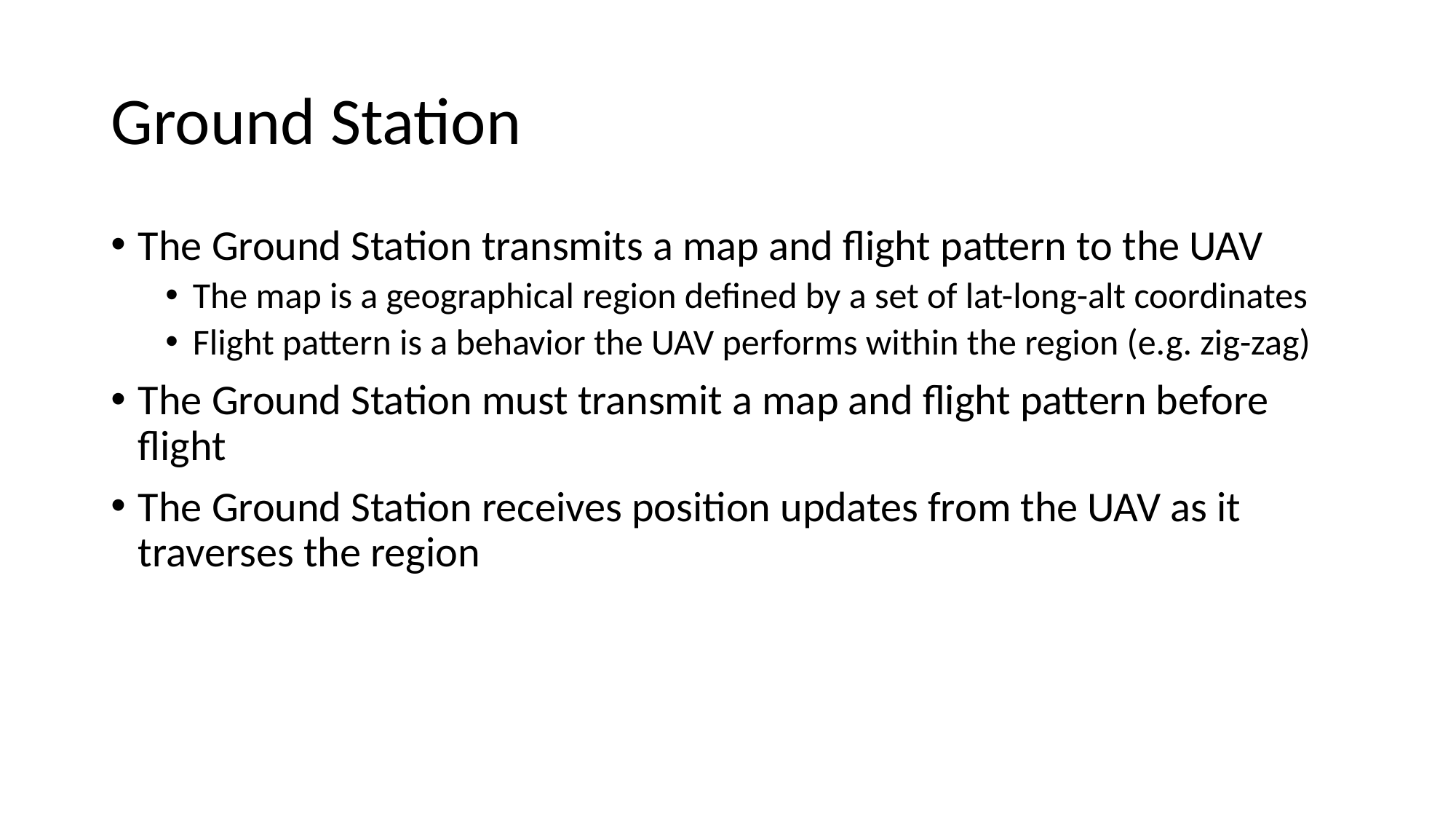

# Ground Station
The Ground Station transmits a map and flight pattern to the UAV
The map is a geographical region defined by a set of lat-long-alt coordinates
Flight pattern is a behavior the UAV performs within the region (e.g. zig-zag)
The Ground Station must transmit a map and flight pattern before flight
The Ground Station receives position updates from the UAV as it traverses the region